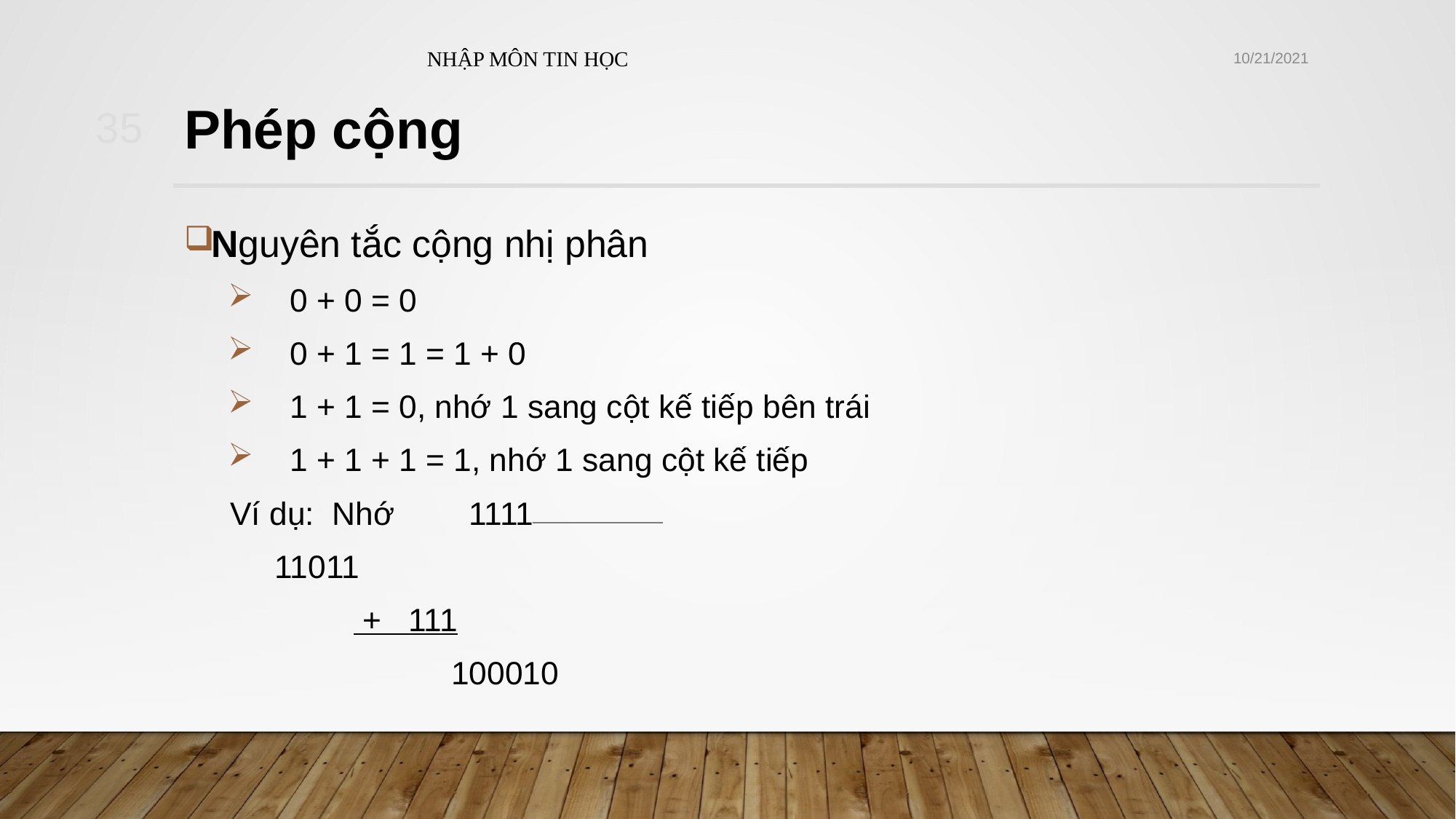

NHẬP MÔN TIN HỌC
10/21/2021
35
# Phép cộng
Nguyên tắc cộng nhị phân
   0 + 0 = 0
   0 + 1 = 1 = 1 + 0
   1 + 1 = 0, nhớ 1 sang cột kế tiếp bên trái
   1 + 1 + 1 = 1, nhớ 1 sang cột kế tiếp
Ví dụ:  Nhớ 	     1111
			     11011
	       		    +   111
                		   100010